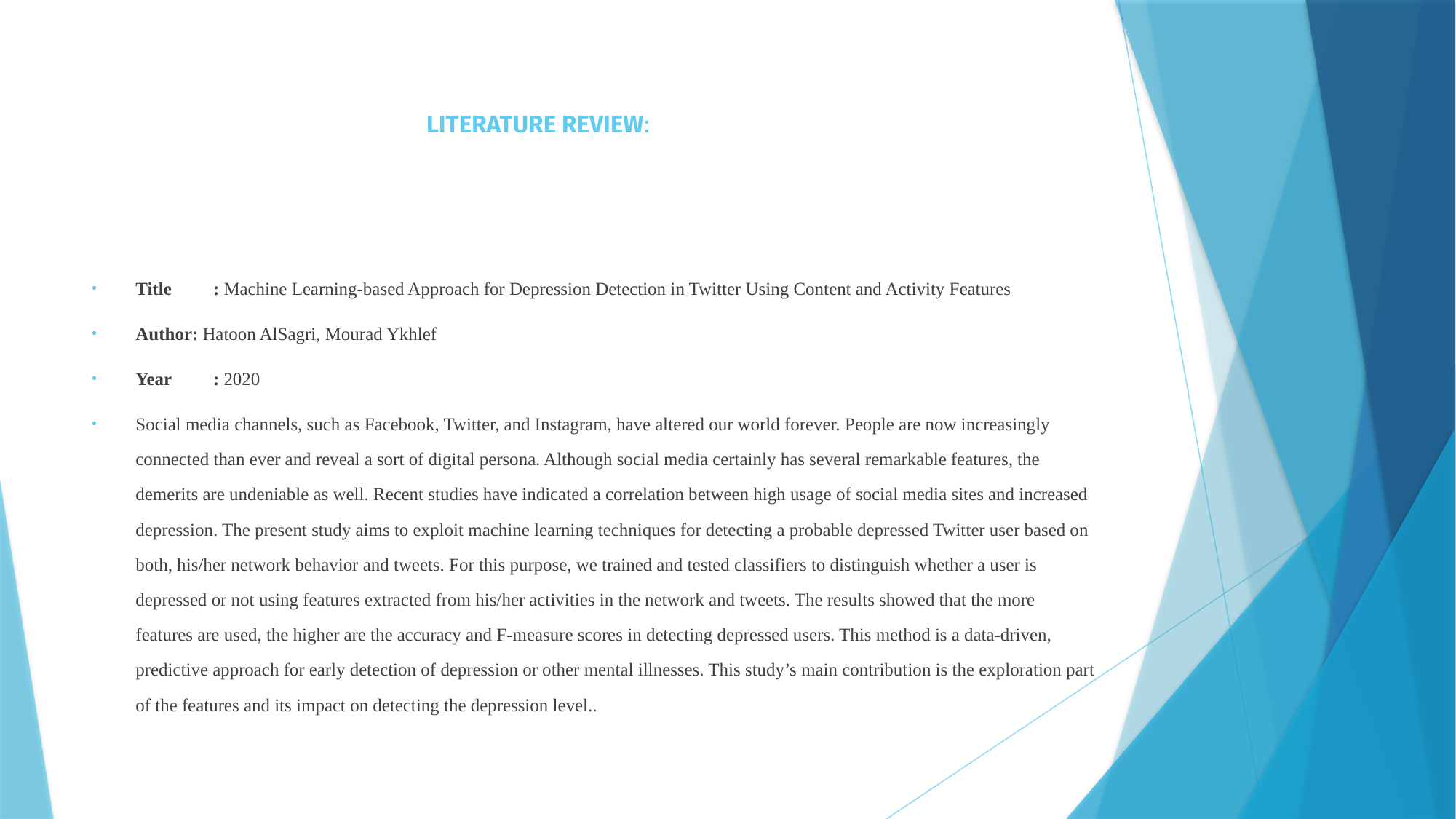

# LITERATURE REVIEW:
Title	 : Machine Learning-based Approach for Depression Detection in Twitter Using Content and Activity Features
Author: Hatoon AlSagri, Mourad Ykhlef
Year	 : 2020
Social media channels, such as Facebook, Twitter, and Instagram, have altered our world forever. People are now increasingly connected than ever and reveal a sort of digital persona. Although social media certainly has several remarkable features, the demerits are undeniable as well. Recent studies have indicated a correlation between high usage of social media sites and increased depression. The present study aims to exploit machine learning techniques for detecting a probable depressed Twitter user based on both, his/her network behavior and tweets. For this purpose, we trained and tested classifiers to distinguish whether a user is depressed or not using features extracted from his/her activities in the network and tweets. The results showed that the more features are used, the higher are the accuracy and F-measure scores in detecting depressed users. This method is a data-driven, predictive approach for early detection of depression or other mental illnesses. This study’s main contribution is the exploration part of the features and its impact on detecting the depression level..